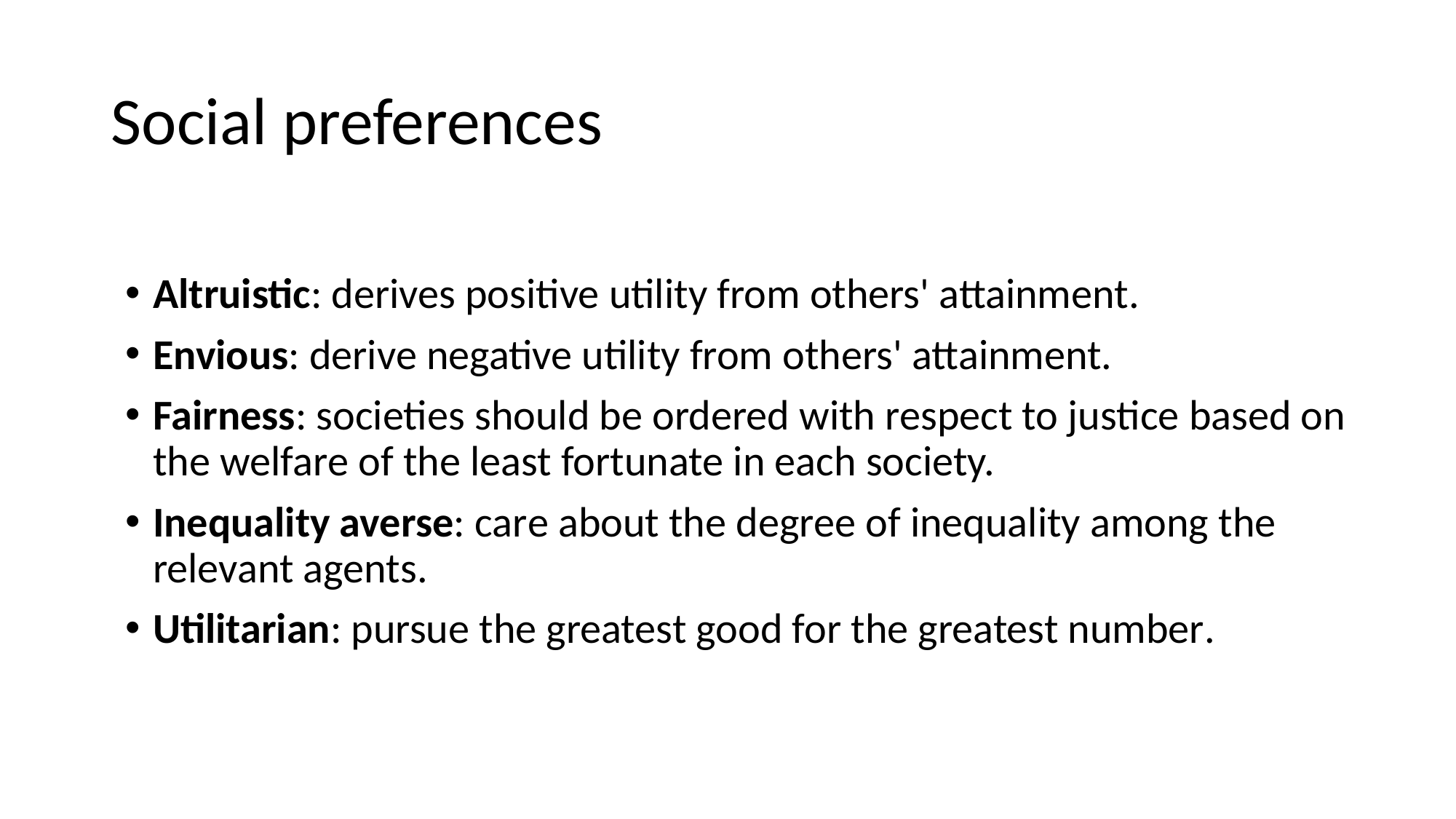

# Social preferences
Altruistic: derives positive utility from others' attainment.
Envious: derive negative utility from others' attainment.
Fairness: societies should be ordered with respect to justice based on the welfare of the least fortunate in each society.
Inequality averse: care about the degree of inequality among the relevant agents.
Utilitarian: pursue the greatest good for the greatest number.